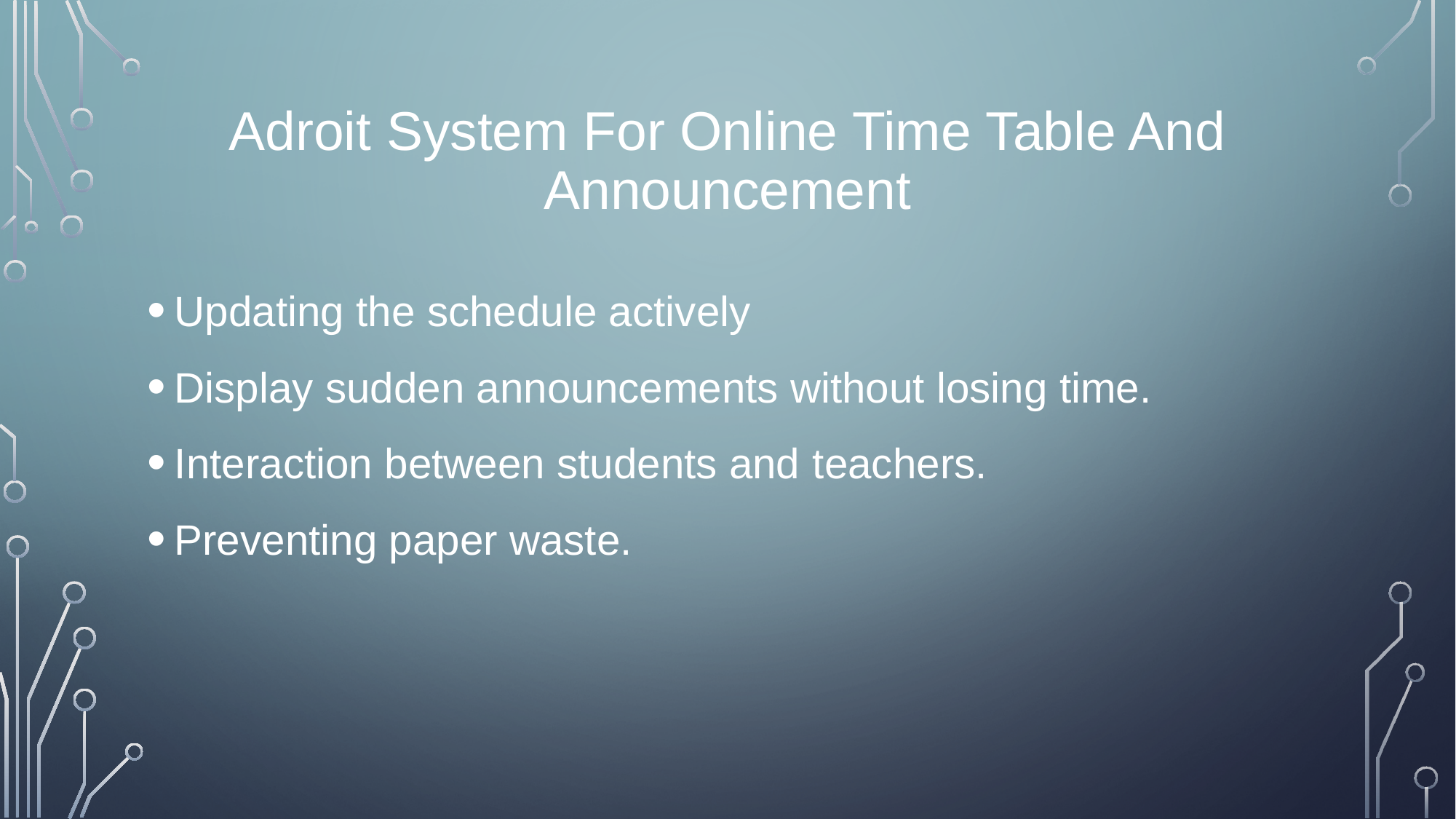

# Adroit System For Online Time Table And Announcement
Updating the schedule actively
Display sudden announcements without losing time.
Interaction between students and teachers.
Preventing paper waste.